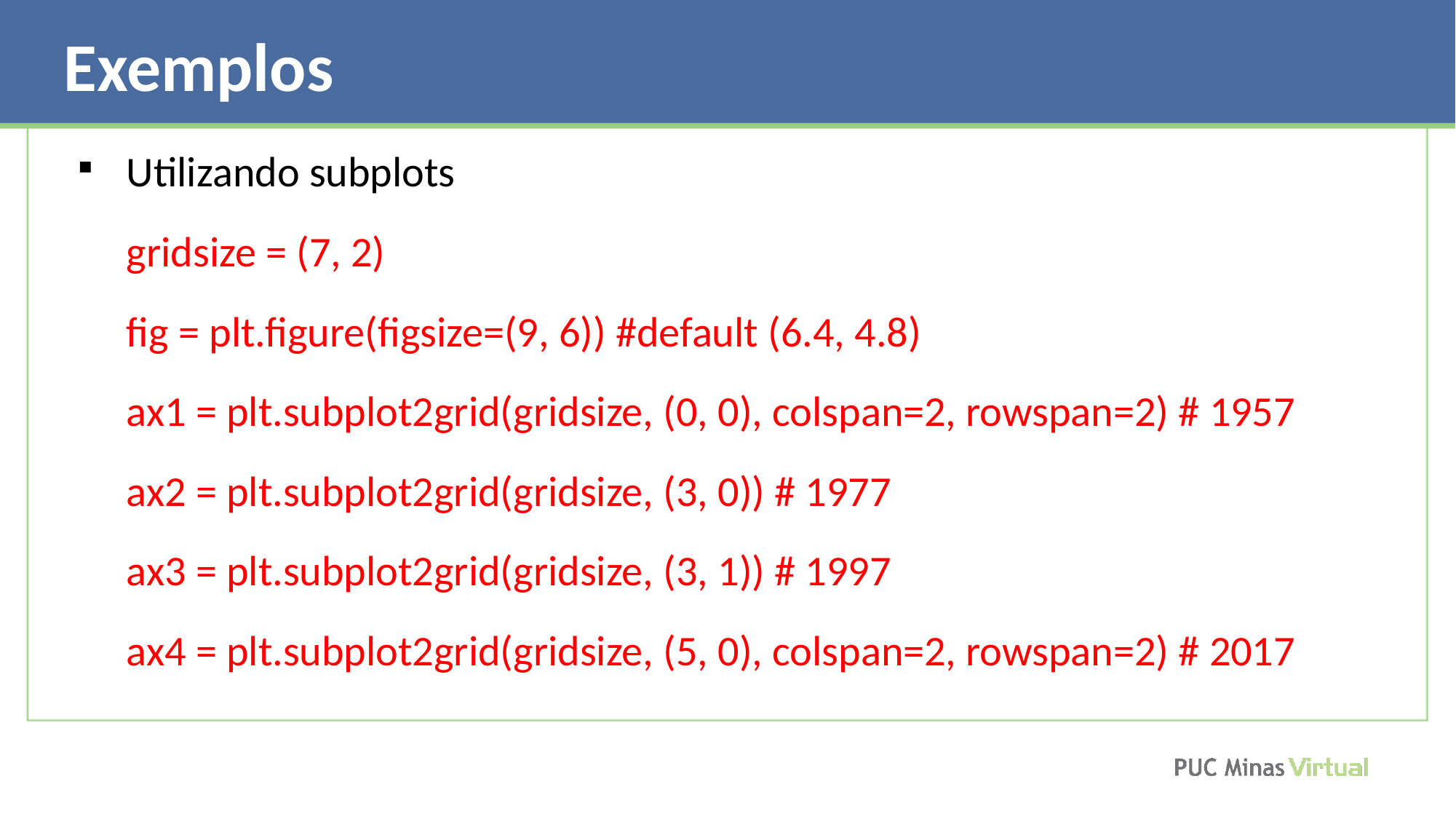

Exemplos
Utilizando subplots
gridsize = (7, 2)
fig = plt.figure(figsize=(9, 6)) #default (6.4, 4.8)
ax1 = plt.subplot2grid(gridsize, (0, 0), colspan=2, rowspan=2) # 1957
ax2 = plt.subplot2grid(gridsize, (3, 0)) # 1977
ax3 = plt.subplot2grid(gridsize, (3, 1)) # 1997
ax4 = plt.subplot2grid(gridsize, (5, 0), colspan=2, rowspan=2) # 2017